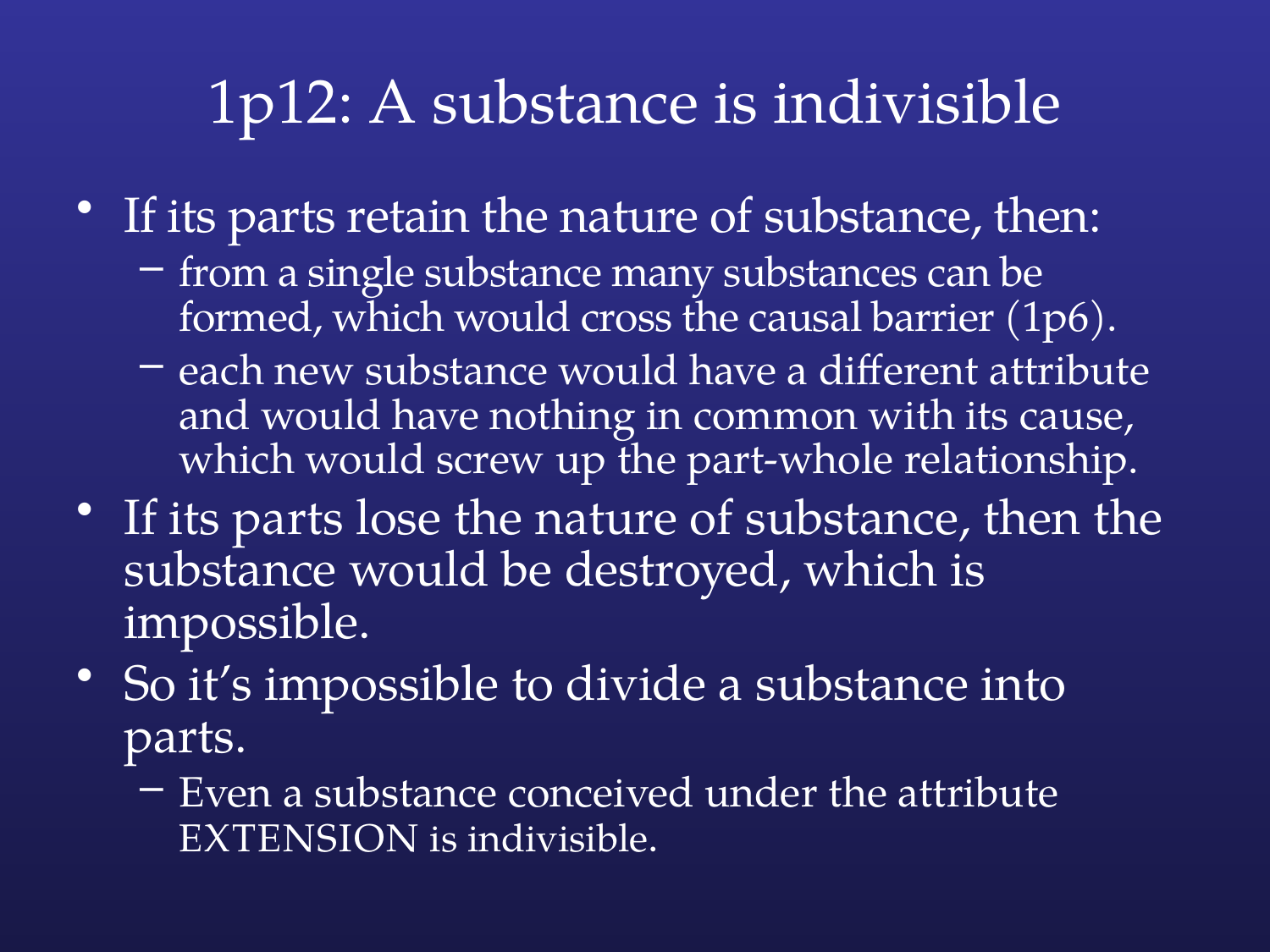

# 1p12: A substance is indivisible
If its parts retain the nature of substance, then:
from a single substance many substances can be formed, which would cross the causal barrier (1p6).
each new substance would have a different attribute and would have nothing in common with its cause, which would screw up the part-whole relationship.
If its parts lose the nature of substance, then the substance would be destroyed, which is impossible.
So it’s impossible to divide a substance into parts.
Even a substance conceived under the attribute EXTENSION is indivisible.